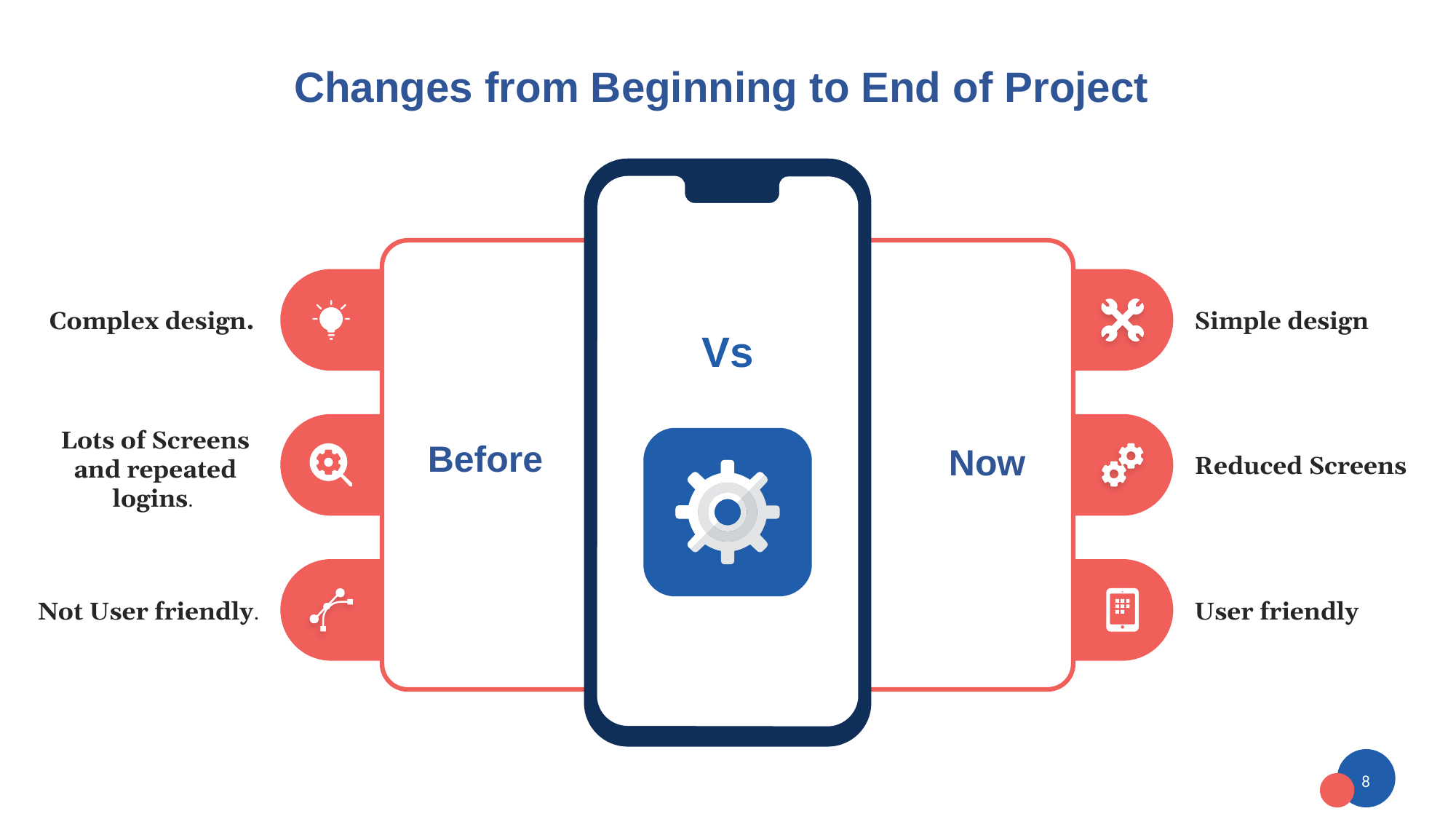

# Changes from Beginning to End of Project

Complex design.
Simple design
Vs

Lots of Screens and repeated logins.
Before
Now

Reduced Screens

Not User friendly.
User friendly
8